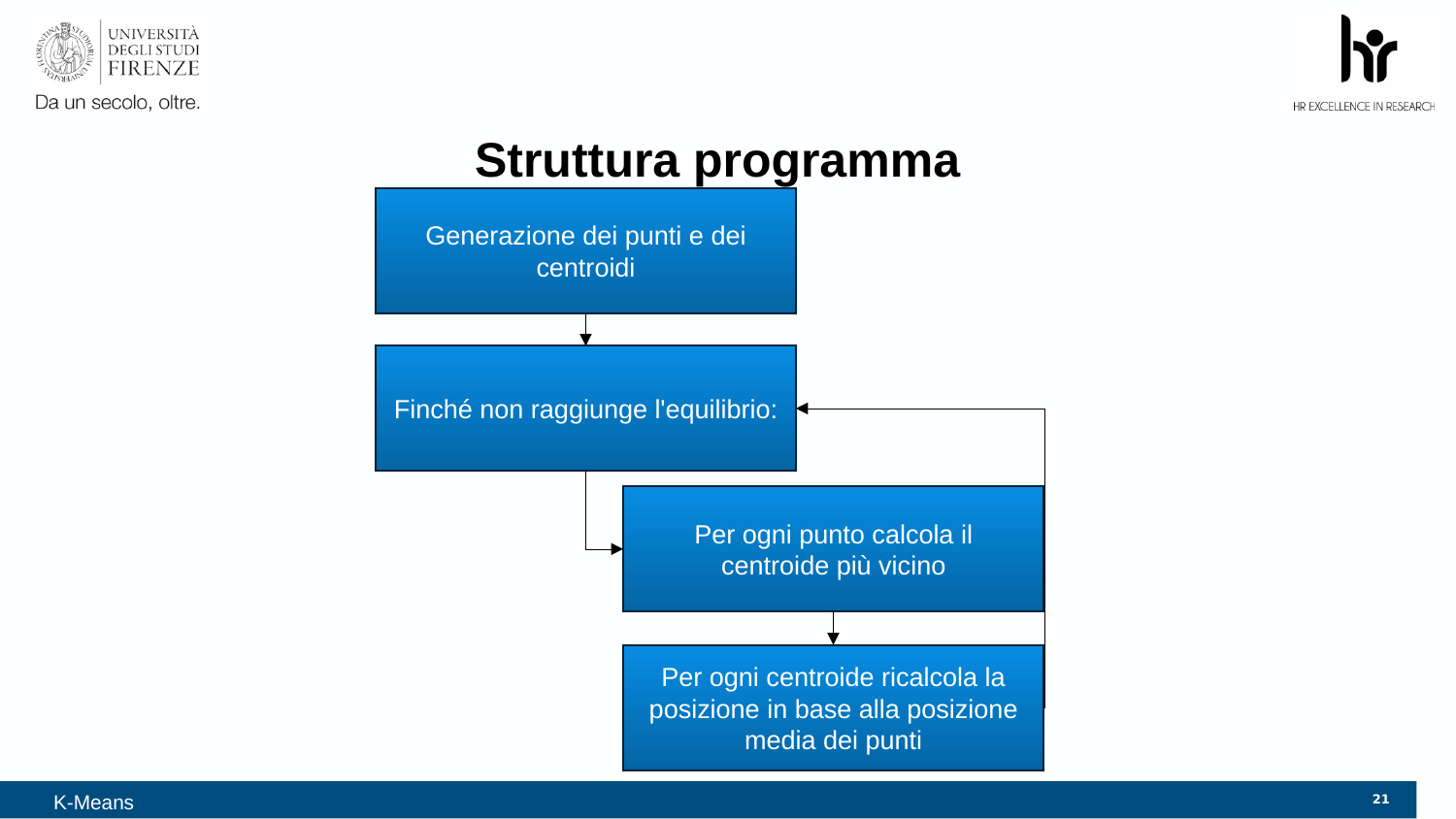

# Struttura programma
Generazione dei punti e dei centroidi​
Finché non raggiunge l'equilibrio:
Per ogni punto calcola il centroide più vicino
Per ogni centroide ricalcola la posizione in base alla posizione media dei punti
K-Means